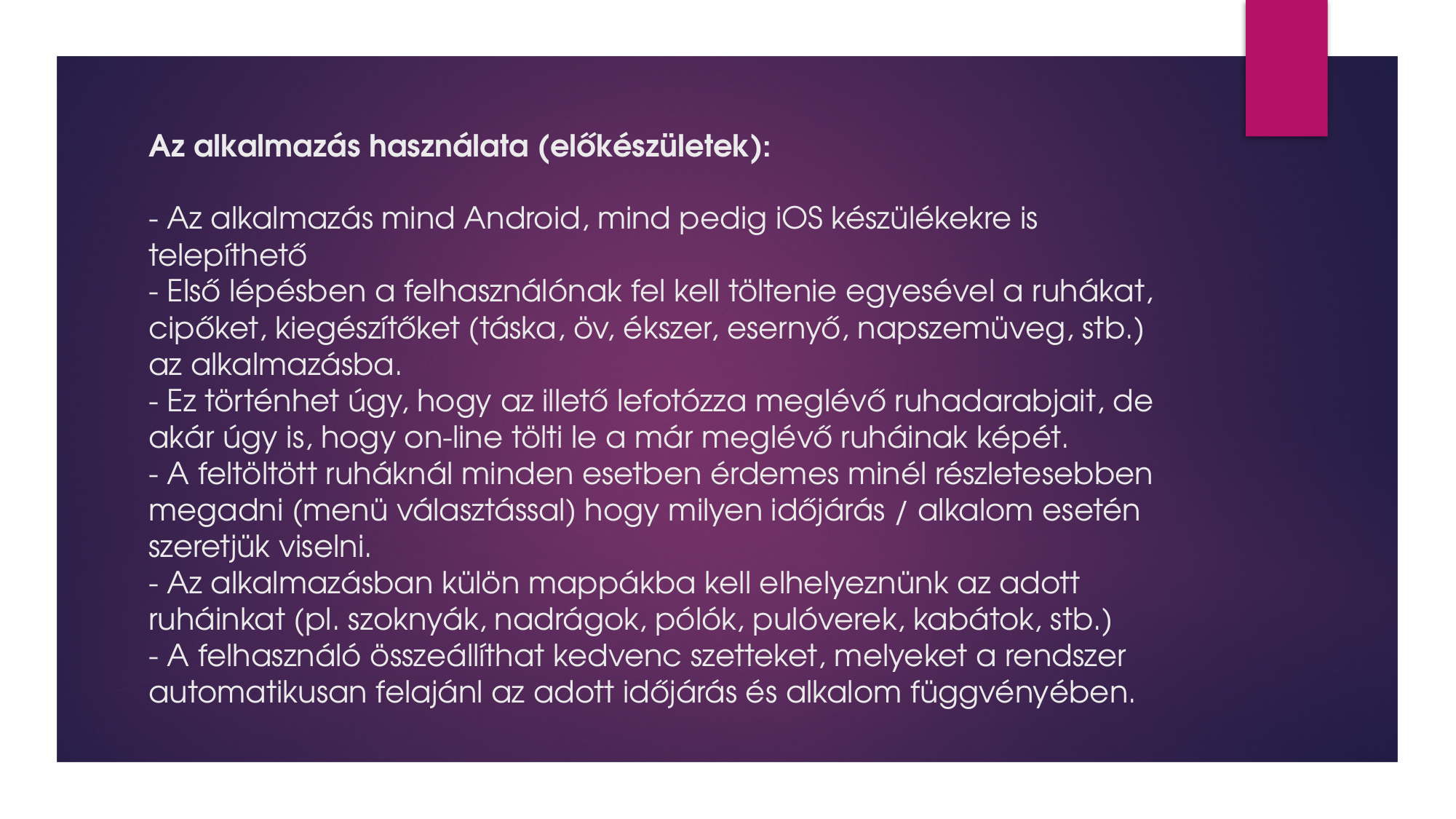

# Az alkalmazás használata (előkészületek): - Az alkalmazás mind Android, mind pedig iOS készülékekre is telepíthető - Első lépésben a felhasználónak fel kell töltenie egyesével a ruhákat, cipőket, kiegészítőket (táska, öv, ékszer, esernyő, napszemüveg, stb.) az alkalmazásba. - Ez történhet úgy, hogy az illető lefotózza meglévő ruhadarabjait, de akár úgy is, hogy on-line tölti le a már meglévő ruháinak képét. - A feltöltött ruháknál minden esetben érdemes minél részletesebben megadni (menü választással) hogy milyen időjárás / alkalom esetén szeretjük viselni. - Az alkalmazásban külön mappákba kell elhelyeznünk az adott ruháinkat (pl. szoknyák, nadrágok, pólók, pulóverek, kabátok, stb.) - A felhasználó összeállíthat kedvenc szetteket, melyeket a rendszer automatikusan felajánl az adott időjárás és alkalom függvényében.